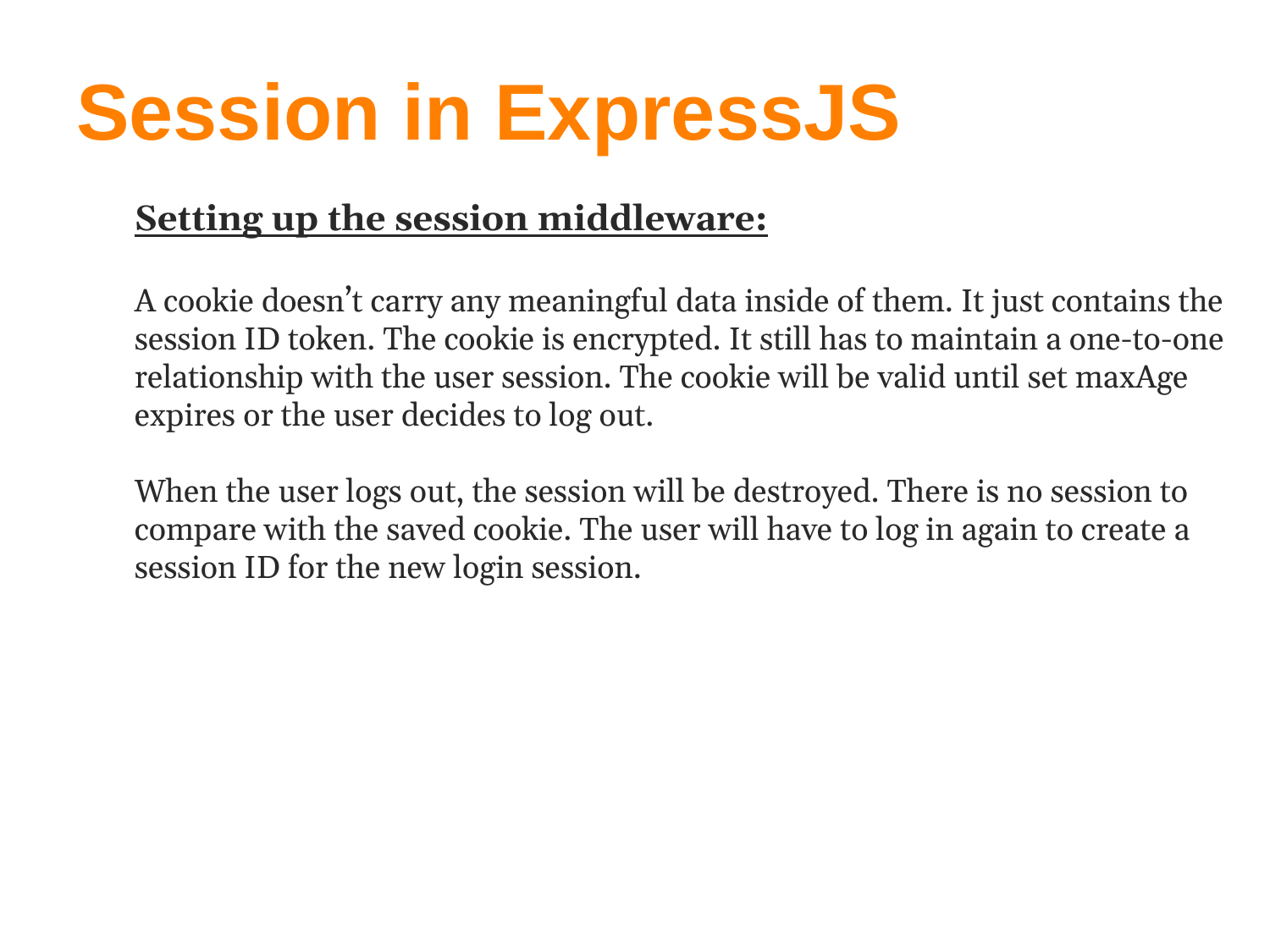

# Session in ExpressJS
Setting up the session middleware:

A cookie doesn’t carry any meaningful data inside of them. It just contains the session ID token. The cookie is encrypted. It still has to maintain a one-to-one relationship with the user session. The cookie will be valid until set maxAge expires or the user decides to log out.

When the user logs out, the session will be destroyed. There is no session to compare with the saved cookie. The user will have to log in again to create a session ID for the new login session.